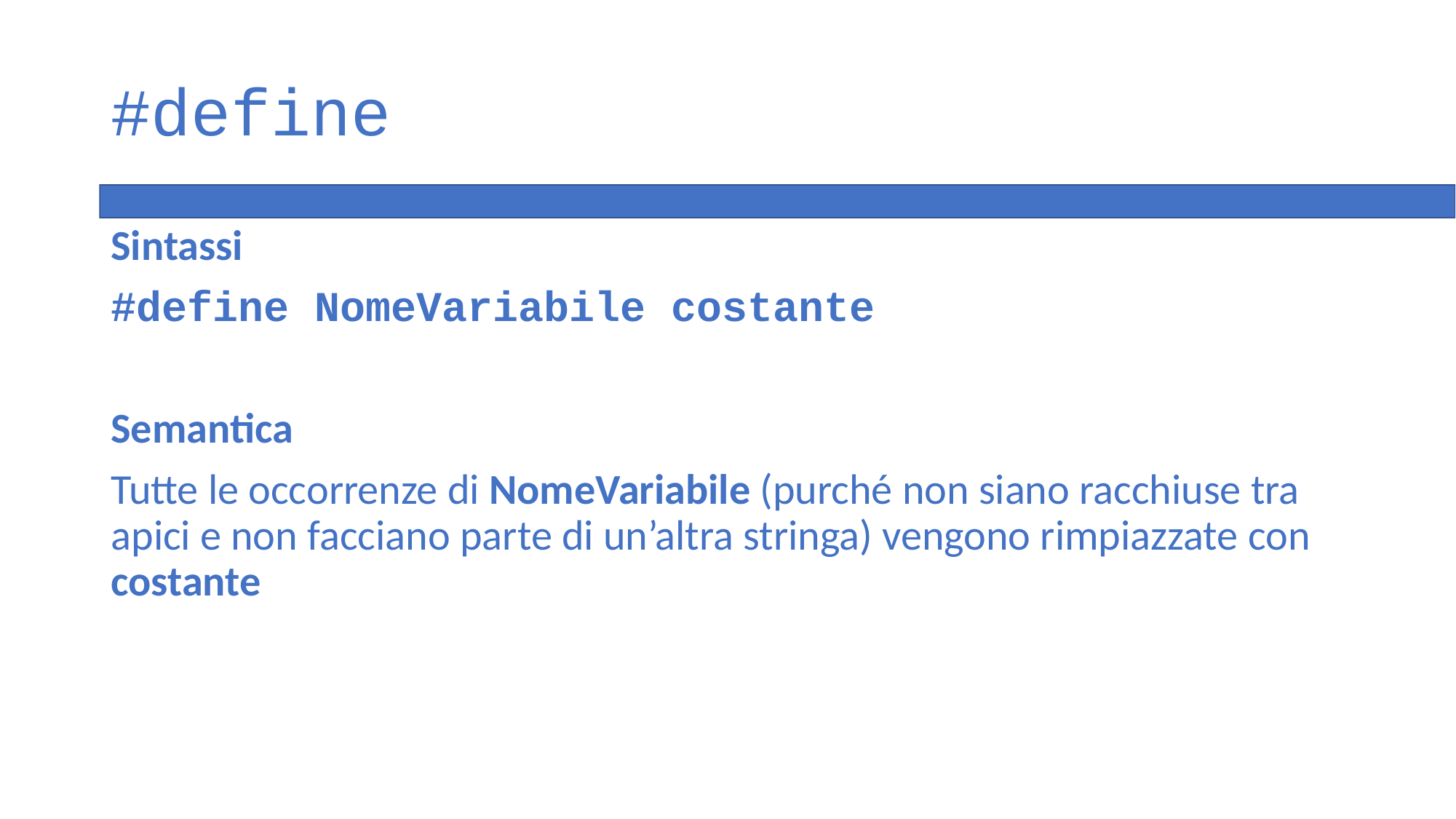

# #define
Sintassi
#define NomeVariabile costante

Semantica
Tutte le occorrenze di NomeVariabile (purché non siano racchiuse tra apici e non facciano parte di un’altra stringa) vengono rimpiazzate con costante